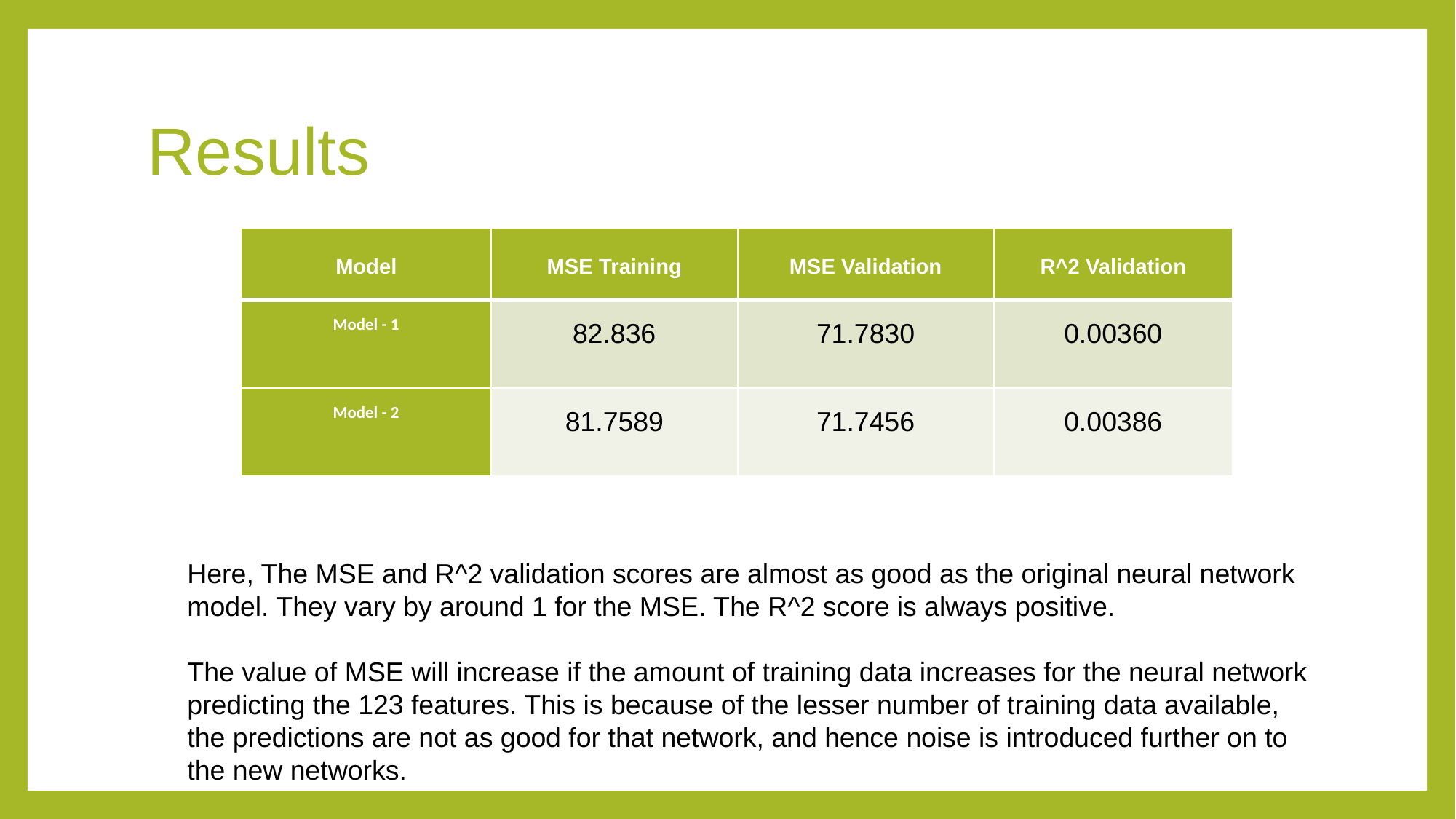

# Results
| Model | MSE Training | MSE Validation | R^2 Validation |
| --- | --- | --- | --- |
| Model - 1 | 82.836 | 71.7830 | 0.00360 |
| Model - 2 | 81.7589 | 71.7456 | 0.00386 |
Here, The MSE and R^2 validation scores are almost as good as the original neural network model. They vary by around 1 for the MSE. The R^2 score is always positive.

The value of MSE will increase if the amount of training data increases for the neural network predicting the 123 features. This is because of the lesser number of training data available, the predictions are not as good for that network, and hence noise is introduced further on to the new networks.